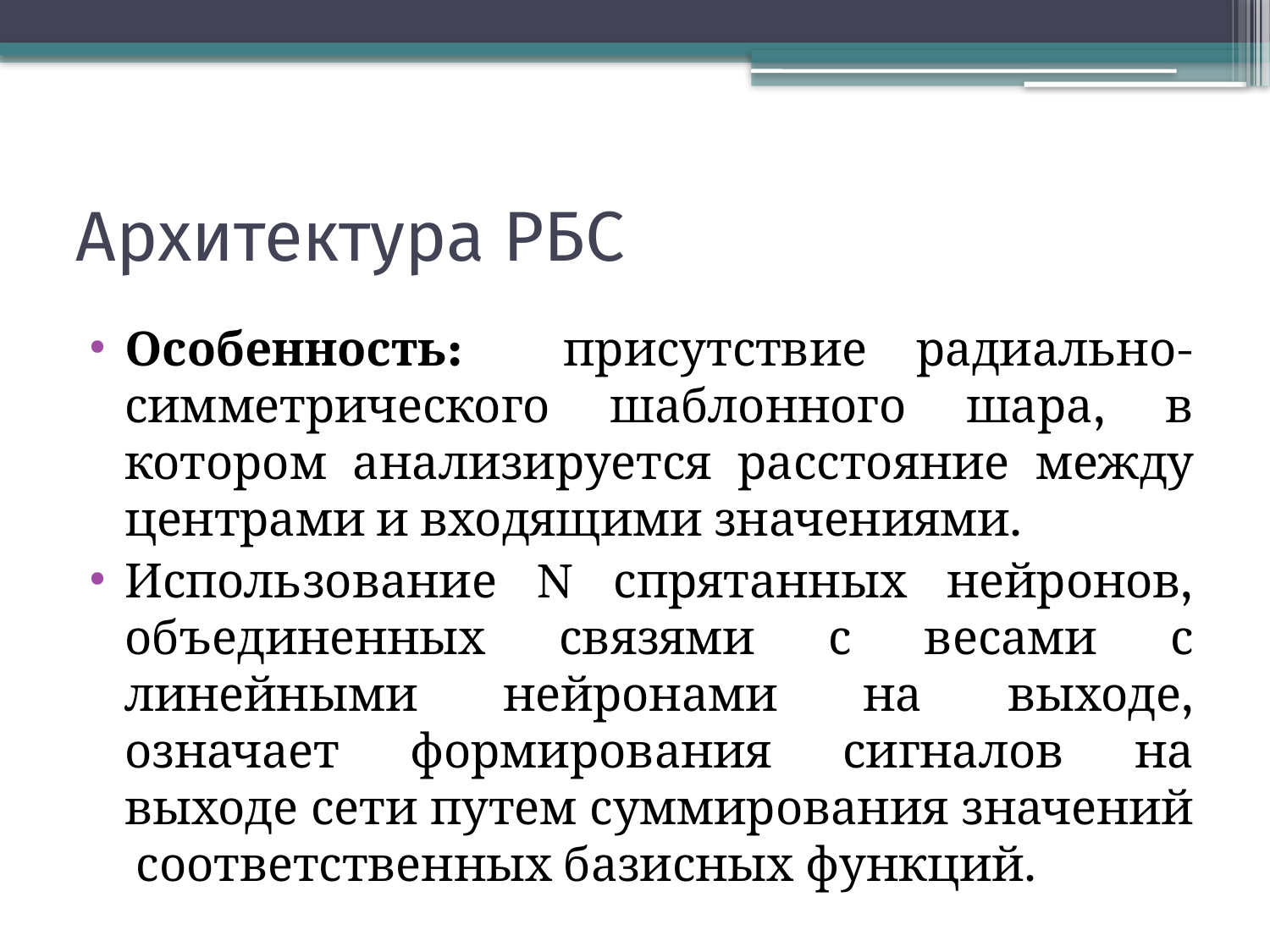

# Архитектура РБС
Особенность:  присутствие радиально-симметрического шаблонного шара, в котором анализируется расстояние между центрами и входящими значениями.
Использование N спрятанных нейронов, объединенных связями с весами с линейными нейронами на выходе, означает формирования сигналов на выходе сети путем суммирования значений  соответственных базисных функций.